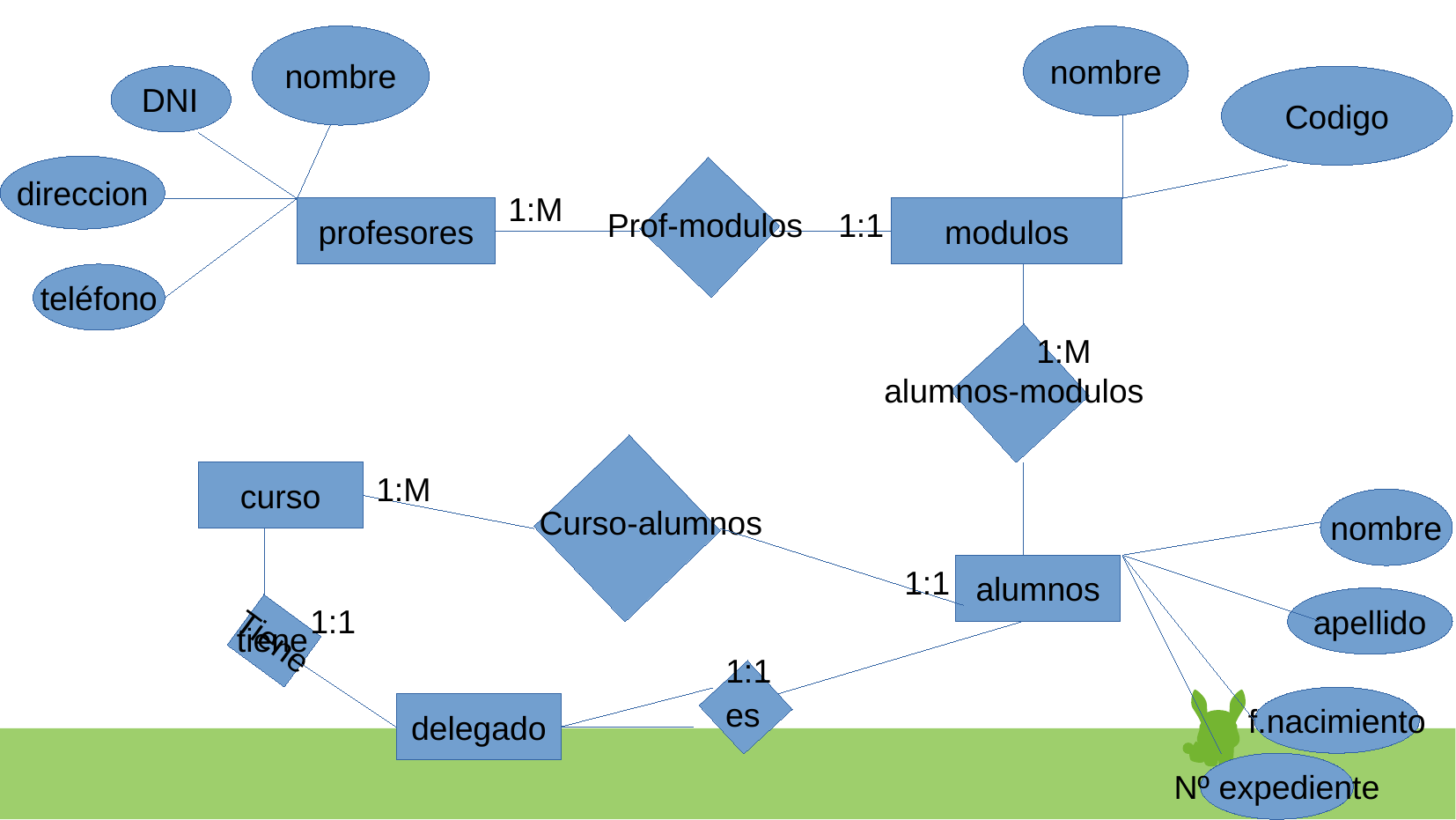

nombre
nombre
DNI
Codigo

direccion

1:M

profesores
Prof-modulos
1:1
modulos

teléfono

1:M

alumnos-modulos

curso
1:M

nombre

Curso-alumnos

1:1
alumnos

apellido
1:1
Tiene
tiene

1:1

f.nacimiento

es
delegado

Nº expediente